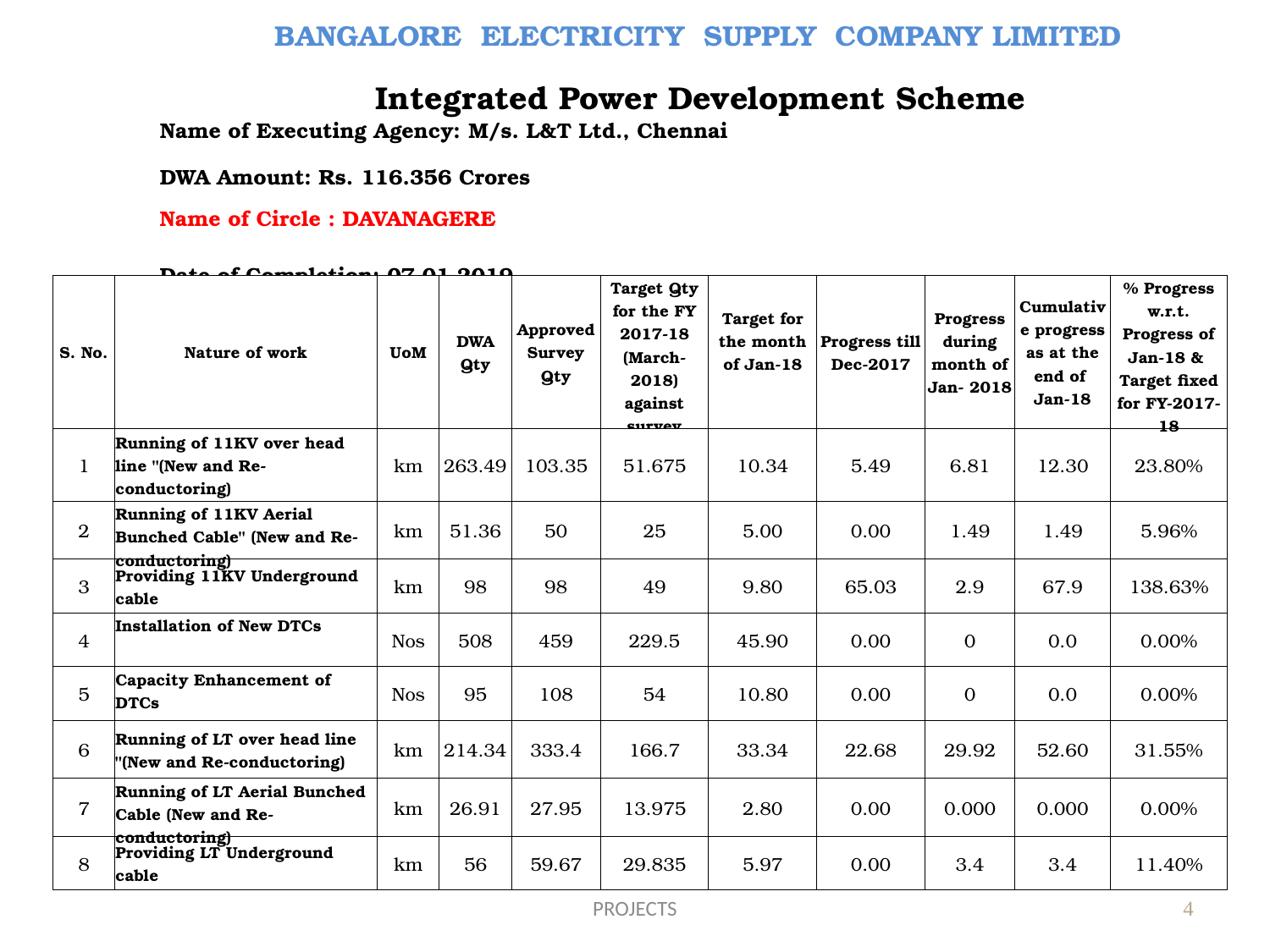

BANGALORE  ELECTRICITY  SUPPLY  COMPANY LIMITED
Integrated Power Development Scheme
| Name of Executing Agency: M/s. L&T Ltd., Chennai |  |  |  |  |  |  |
| --- | --- | --- | --- | --- | --- | --- |
| DWA Amount: Rs. 116.356 Crores |  |  |  |  |  |  |
| Name of Circle : DAVANAGERE Date of Completion: 07.01.2019 |  |  |  |  |  |  |
| S. No. | Nature of work | UoM | DWA Qty | Approved Survey Qty | Target Qty for the FY 2017-18 (March-2018) against survey quantity | Target for the month of Jan-18 | Progress till Dec-2017 | Progress during month of Jan- 2018 | Cumulative progress as at the end of Jan-18 | % Progress w.r.t. Progress of Jan-18 & Target fixed for FY-2017-18 |
| --- | --- | --- | --- | --- | --- | --- | --- | --- | --- | --- |
| 1 | Running of 11KV over head line "(New and Re-conductoring) | km | 263.49 | 103.35 | 51.675 | 10.34 | 5.49 | 6.81 | 12.30 | 23.80% |
| 2 | Running of 11KV Aerial Bunched Cable" (New and Re-conductoring) | km | 51.36 | 50 | 25 | 5.00 | 0.00 | 1.49 | 1.49 | 5.96% |
| 3 | Providing 11KV Underground cable | km | 98 | 98 | 49 | 9.80 | 65.03 | 2.9 | 67.9 | 138.63% |
| 4 | Installation of New DTCs | Nos | 508 | 459 | 229.5 | 45.90 | 0.00 | 0 | 0.0 | 0.00% |
| 5 | Capacity Enhancement of DTCs | Nos | 95 | 108 | 54 | 10.80 | 0.00 | 0 | 0.0 | 0.00% |
| 6 | Running of LT over head line "(New and Re-conductoring) | km | 214.34 | 333.4 | 166.7 | 33.34 | 22.68 | 29.92 | 52.60 | 31.55% |
| 7 | Running of LT Aerial Bunched Cable (New and Re-conductoring) | km | 26.91 | 27.95 | 13.975 | 2.80 | 0.00 | 0.000 | 0.000 | 0.00% |
| 8 | Providing LT Underground cable | km | 56 | 59.67 | 29.835 | 5.97 | 0.00 | 3.4 | 3.4 | 11.40% |
PROJECTS
4